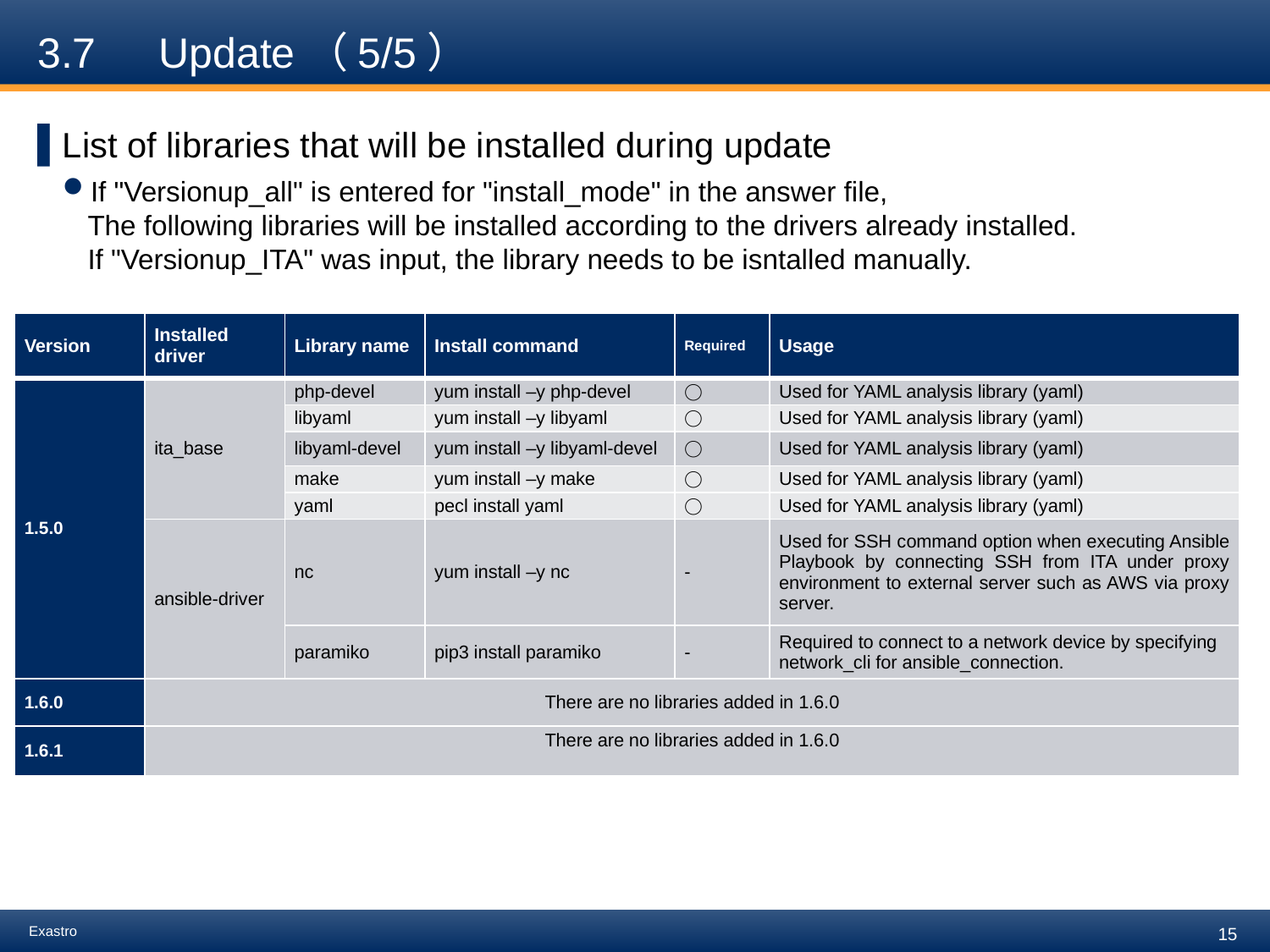

# 3.7　Update（5/5）
List of libraries that will be installed during update
If "Versionup_all" is entered for "install_mode" in the answer file,
The following libraries will be installed according to the drivers already installed.
If "Versionup_ITA" was input, the library needs to be isntalled manually.

| Version | Installed driver | Library name | Install command | Required | Usage |
| --- | --- | --- | --- | --- | --- |
| 1.5.0 | ita\_base | php-devel | yum install –y php-devel | 〇 | Used for YAML analysis library (yaml) |
|  |  | libyaml | yum install –y libyaml | 〇 | Used for YAML analysis library (yaml) |
|  |  | libyaml-devel | yum install –y libyaml-devel | 〇 | Used for YAML analysis library (yaml) |
|  |  | make | yum install –y make | 〇 | Used for YAML analysis library (yaml) |
|  |  | yaml | pecl install yaml | 〇 | Used for YAML analysis library (yaml) |
|  | ansible-driver | nc | yum install –y nc | - | Used for SSH command option when executing Ansible Playbook by connecting SSH from ITA under proxy environment to external server such as AWS via proxy server. |
|  |  | paramiko | pip3 install paramiko | - | Required to connect to a network device by specifying network\_cli for ansible\_connection. |
| 1.6.0 | There are no libraries added in 1.6.0 |  |  |  |  |
| 1.6.1 | There are no libraries added in 1.6.0 |  |  |  |  |